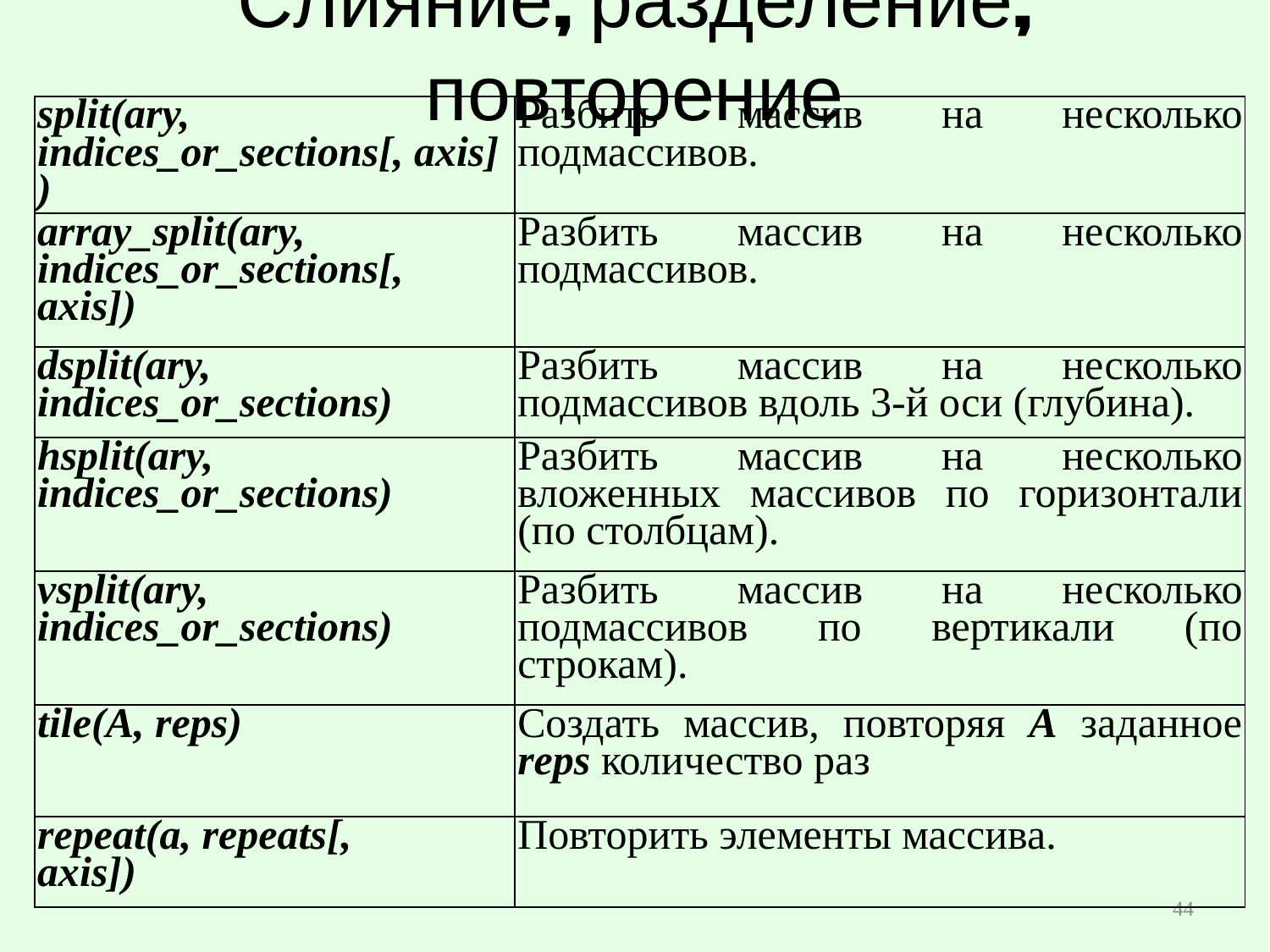

# Слияние, разделение, повторение
| split(ary,  indices\_or\_sections[, axis]) | Разбить массив на несколько подмассивов. |
| --- | --- |
| array\_split(ary,  indices\_or\_sections[,  axis]) | Разбить массив на несколько подмассивов. |
| dsplit(ary,  indices\_or\_sections) | Разбить массив на несколько подмассивов вдоль 3-й оси (глубина). |
| hsplit(ary,  indices\_or\_sections) | Разбить массив на несколько вложенных массивов по горизонтали (по столбцам). |
| vsplit(ary,  indices\_or\_sections) | Разбить массив на несколько подмассивов по вертикали (по строкам). |
| tile(A, reps) | Создать массив, повторяя A заданное reps количество раз |
| repeat(a, repeats[,  axis]) | Повторить элементы массива. |
44